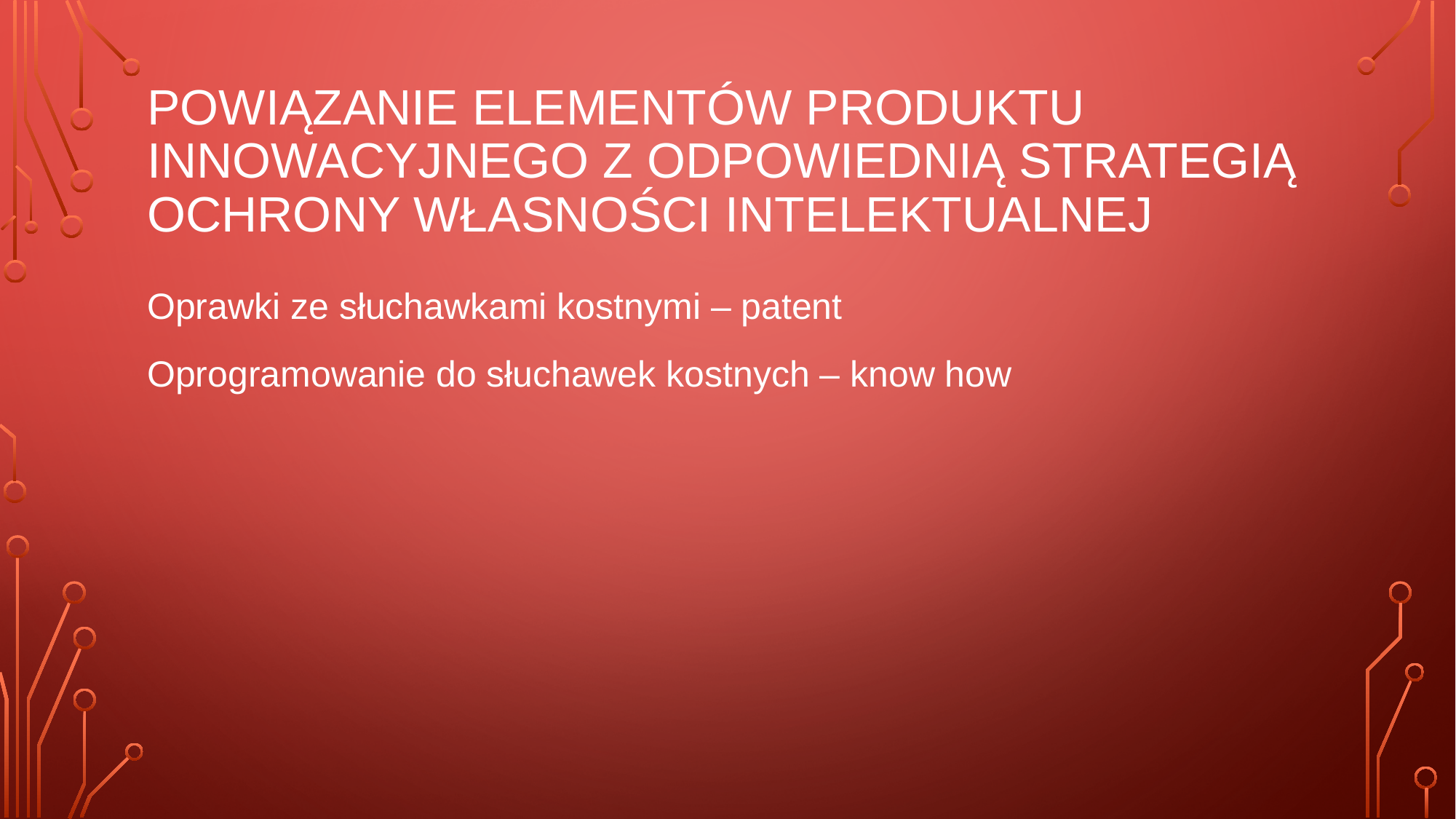

# powiązanie elementów produktu innowacyjnego z odpowiednią strategią ochrony własności intelektualnej
Oprawki ze słuchawkami kostnymi – patent
Oprogramowanie do słuchawek kostnych – know how